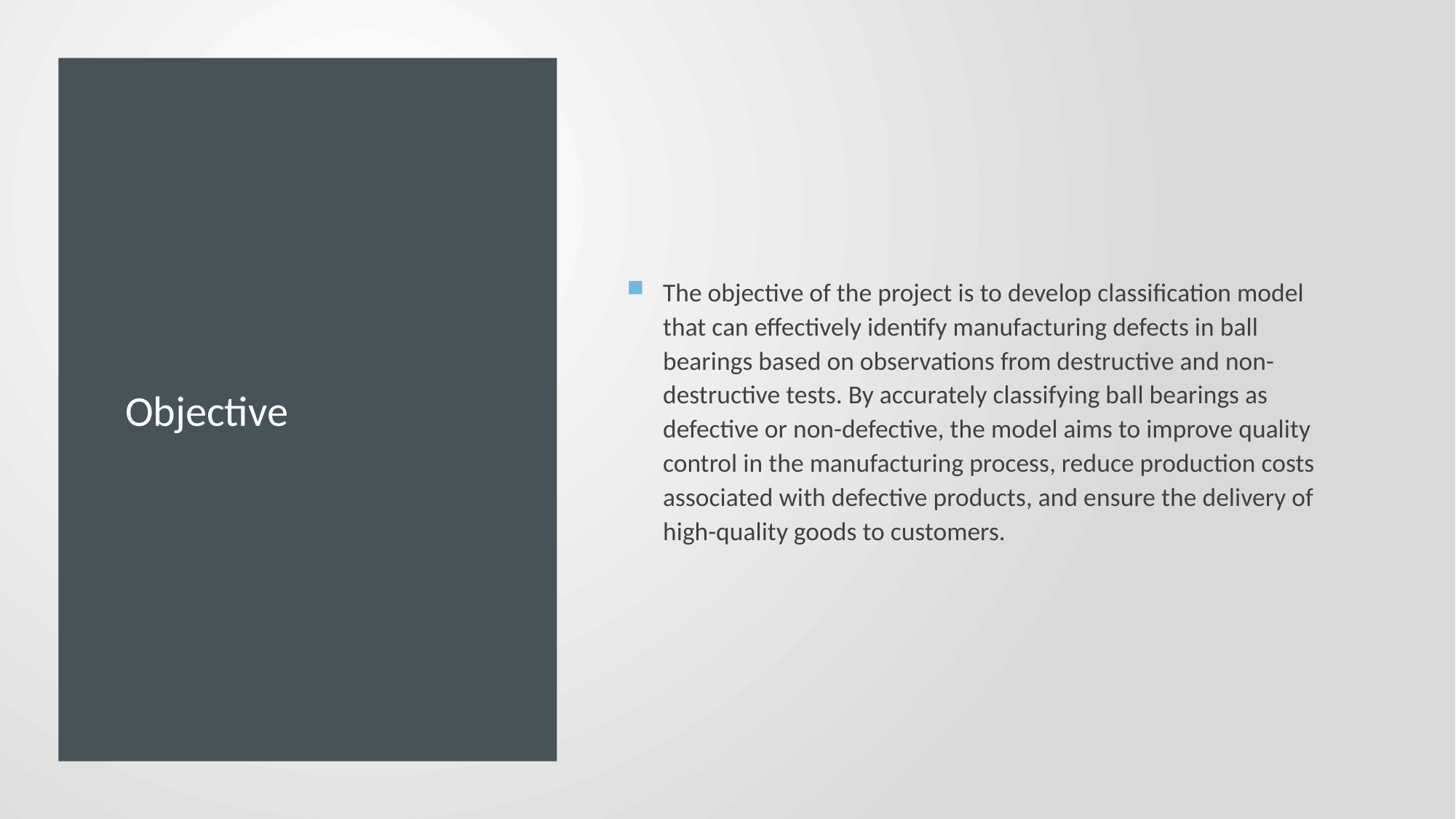

# Objective
The objective of the project is to develop classification model that can effectively identify manufacturing defects in ball bearings based on observations from destructive and non-destructive tests. By accurately classifying ball bearings as defective or non-defective, the model aims to improve quality control in the manufacturing process, reduce production costs associated with defective products, and ensure the delivery of high-quality goods to customers.